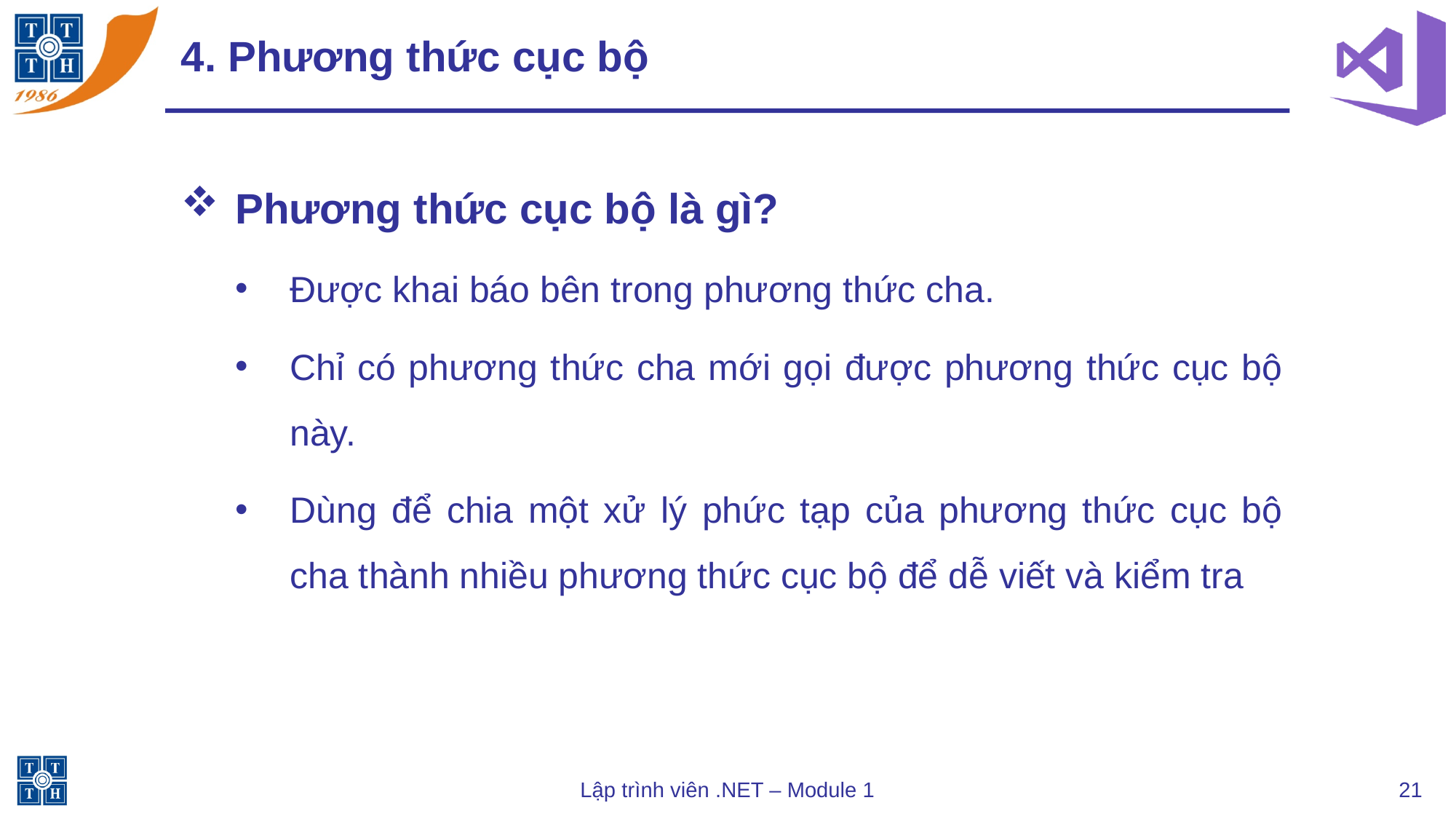

# 4. Phương thức cục bộ
Phương thức cục bộ là gì?
Được khai báo bên trong phương thức cha.
Chỉ có phương thức cha mới gọi được phương thức cục bộ này.
Dùng để chia một xử lý phức tạp của phương thức cục bộ cha thành nhiều phương thức cục bộ để dễ viết và kiểm tra